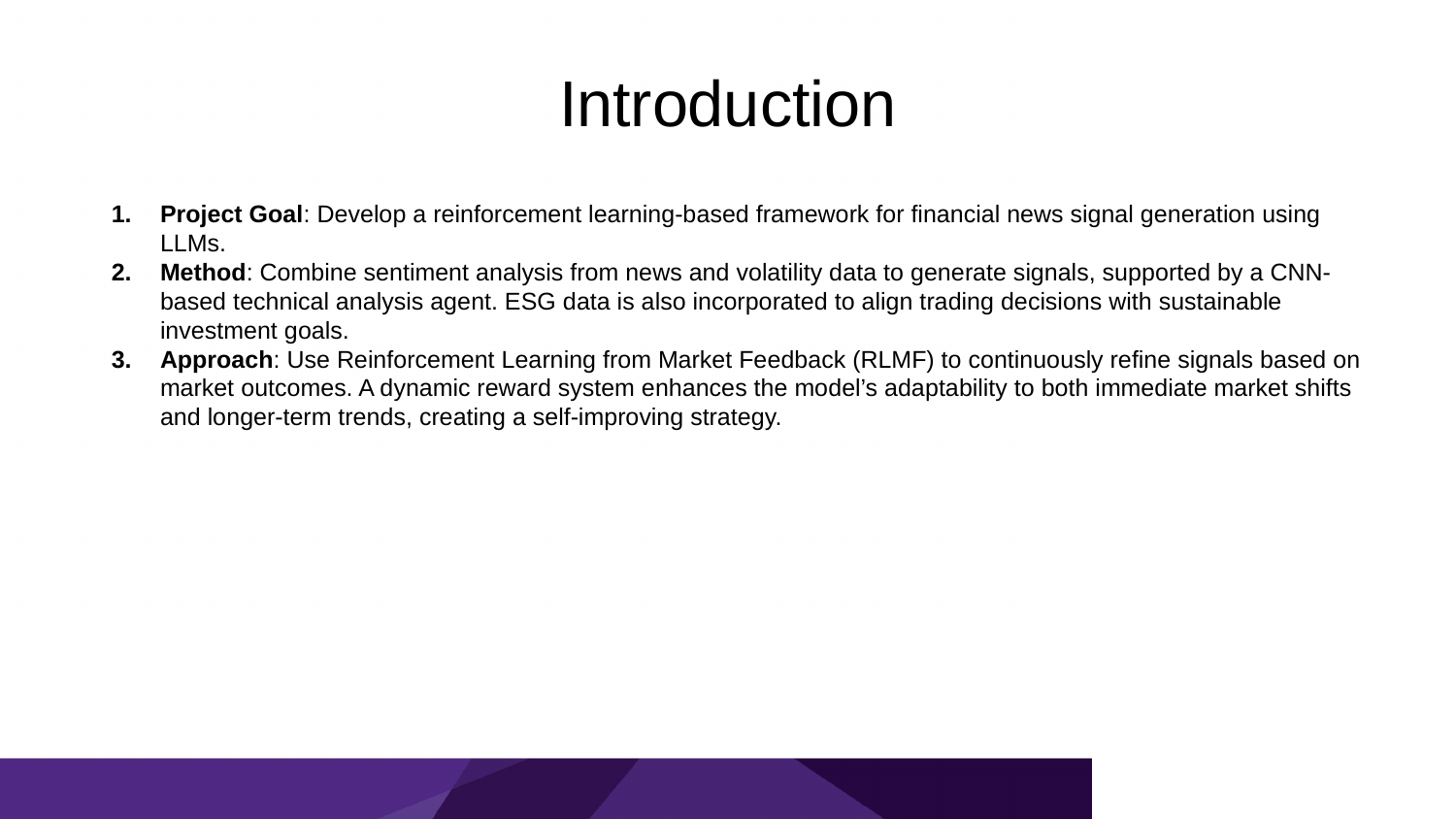

# Introduction
Project Goal: Develop a reinforcement learning-based framework for financial news signal generation using LLMs.
Method: Combine sentiment analysis from news and volatility data to generate signals, supported by a CNN-based technical analysis agent. ESG data is also incorporated to align trading decisions with sustainable investment goals.
Approach: Use Reinforcement Learning from Market Feedback (RLMF) to continuously refine signals based on market outcomes. A dynamic reward system enhances the model’s adaptability to both immediate market shifts and longer-term trends, creating a self-improving strategy.